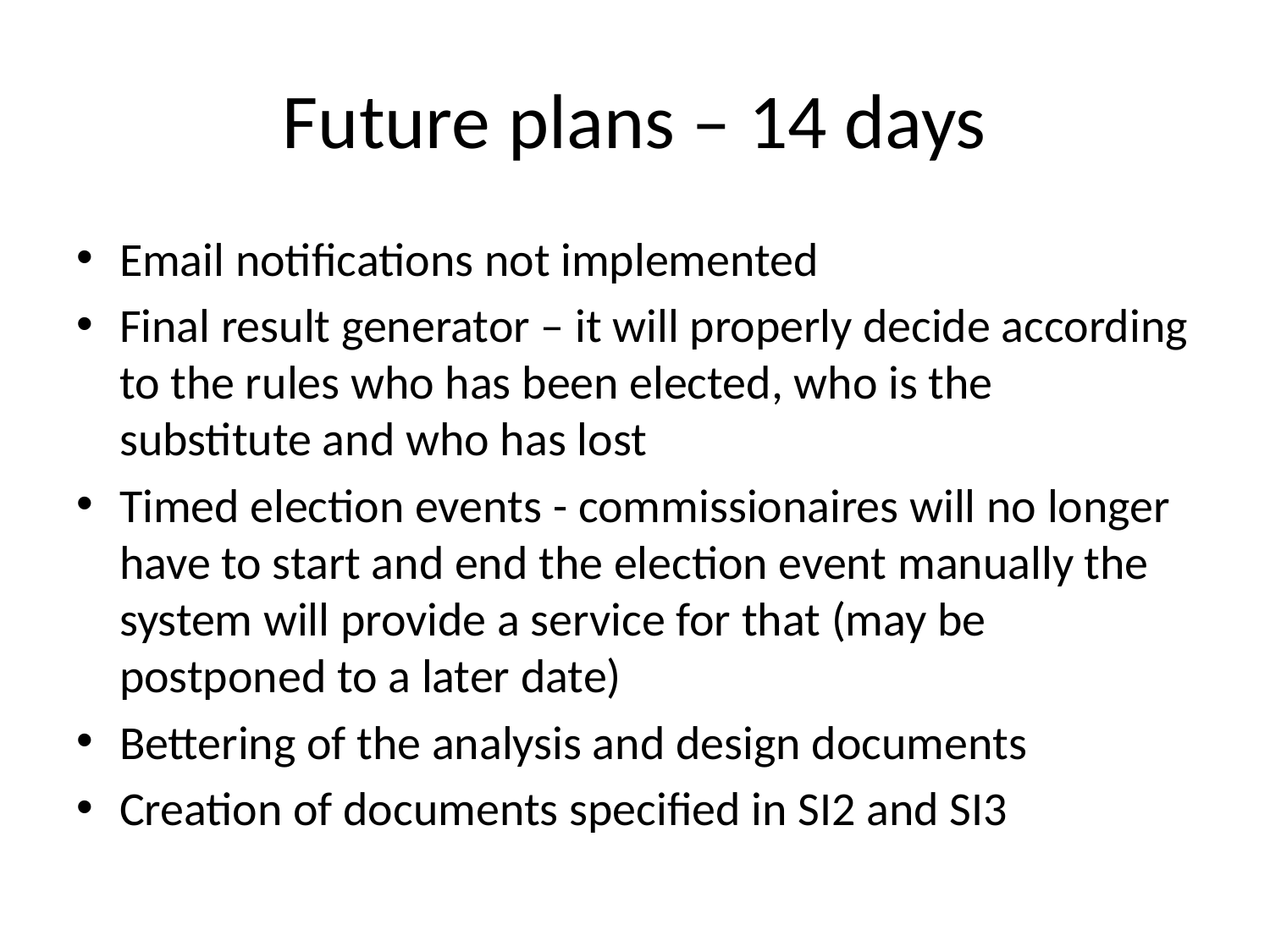

# Future plans – 14 days
Email notifications not implemented
Final result generator – it will properly decide according to the rules who has been elected, who is the substitute and who has lost
Timed election events - commissionaires will no longer have to start and end the election event manually the system will provide a service for that (may be postponed to a later date)
Bettering of the analysis and design documents
Creation of documents specified in SI2 and SI3